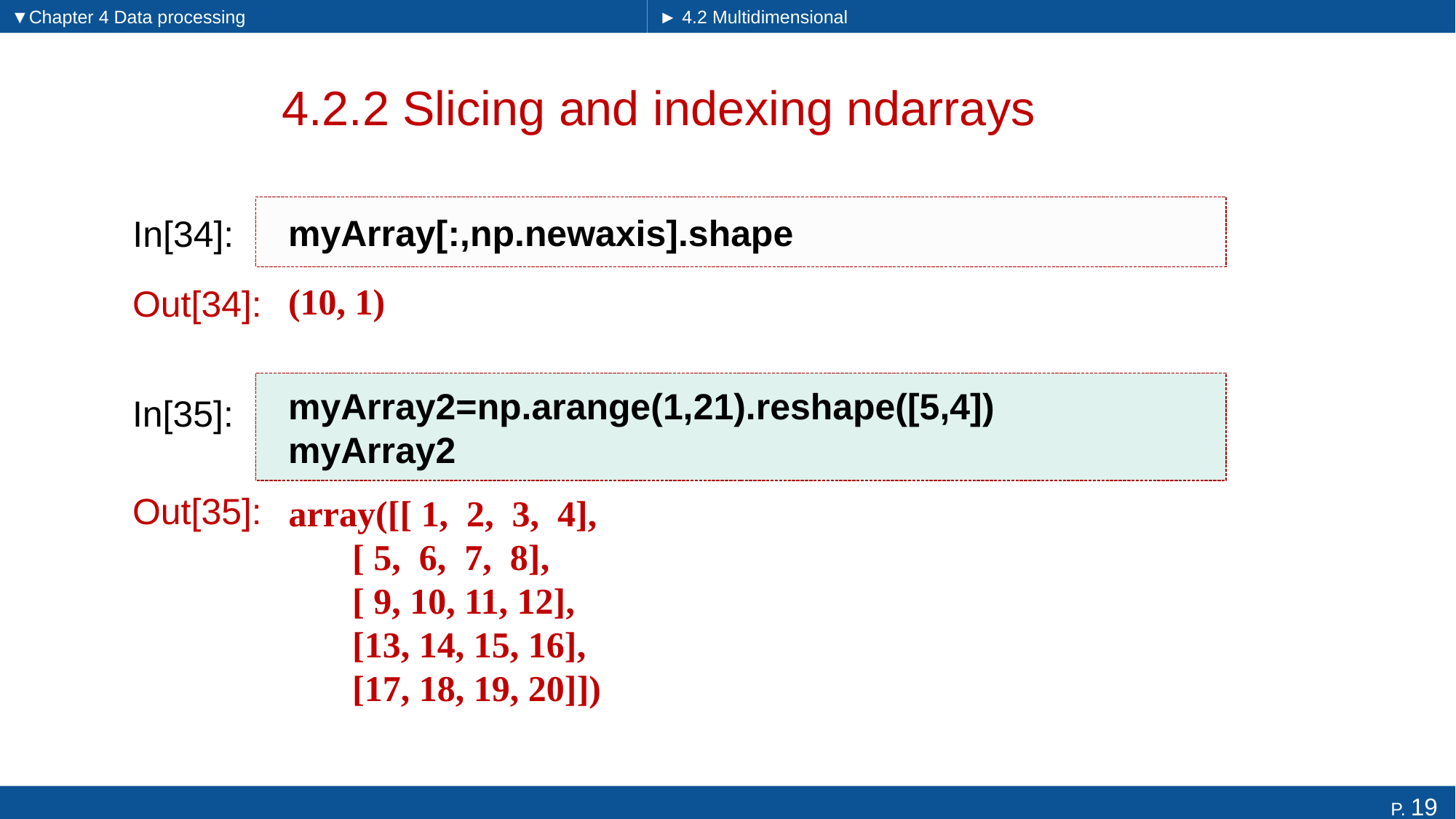

▼Chapter 4 Data processing
► 4.2 Multidimensional arrays
# 4.2.2 Slicing and indexing ndarrays
myArray[:,np.newaxis].shape
In[34]:
(10, 1)
Out[34]:

myArray2=np.arange(1,21).reshape([5,4])
myArray2
In[35]:
Out[35]:
array([[ 1,  2,  3,  4],
       [ 5,  6,  7,  8],
       [ 9, 10, 11, 12],
       [13, 14, 15, 16],
       [17, 18, 19, 20]])